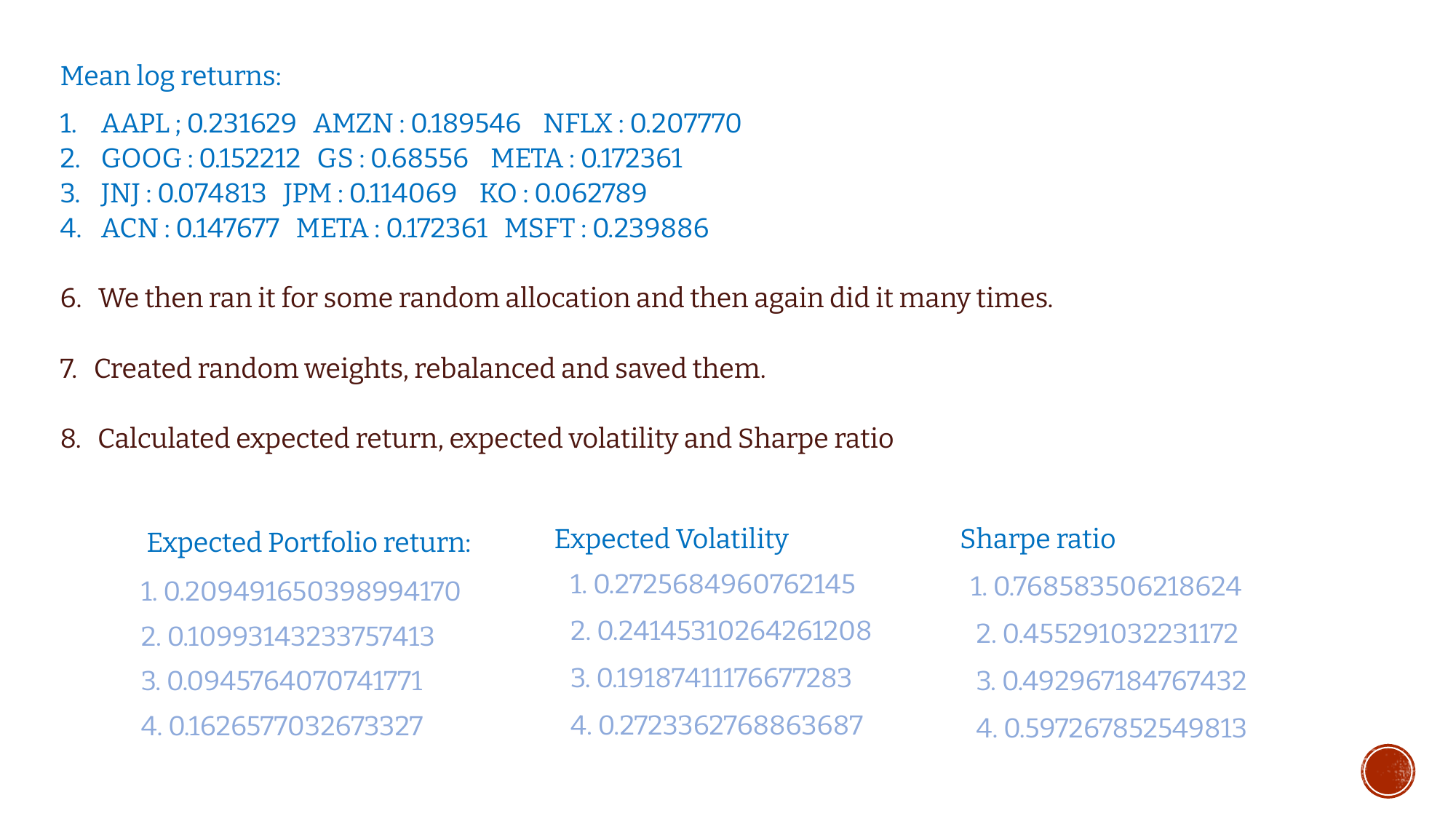

Mean log returns:
AAPL ; 0.231629   AMZN : 0.189546    NFLX : 0.207770
GOOG : 0.152212   GS : 0.68556    META : 0.172361
JNJ : 0.074813   JPM : 0.114069    KO : 0.062789
ACN : 0.147677   META : 0.172361   MSFT : 0.239886

6.   We then ran it for some random allocation and then again did it many times.

7.   Created random weights, rebalanced and saved them.

8.   Calculated expected return, expected volatility and Sharpe ratio
Expected Portfolio return:
         1. 0.209491650398994170
         2. 0.10993143233757413
         3. 0.0945764070741771
         4. 0.1626577032673327
Expected Volatility
   1. 0.2725684960762145
   2. 0.24145310264261208
   3. 0.19187411176677283
   4. 0.2723362768863687
 Sharpe ratio
   1. 0.768583506218624
    2. 0.455291032231172
    3. 0.492967184767432
    4. 0.597267852549813